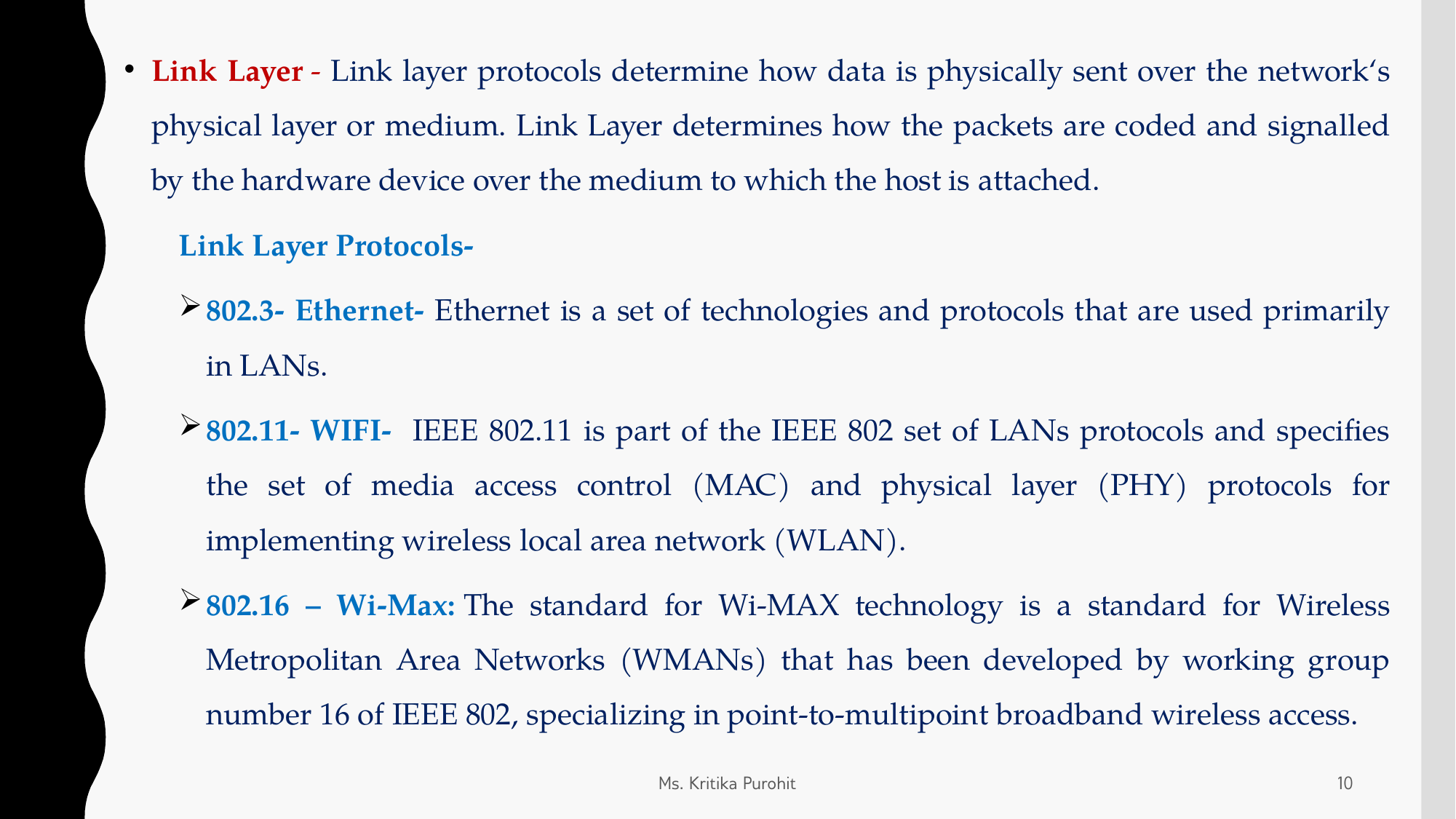

Link Layer - Link layer protocols determine how data is physically sent over the network‘s physical layer or medium. Link Layer determines how the packets are coded and signalled by the hardware device over the medium to which the host is attached.
Link Layer Protocols-
802.3- Ethernet- Ethernet is a set of technologies and protocols that are used primarily in LANs.
802.11- WIFI-  IEEE 802.11 is part of the IEEE 802 set of LANs protocols and specifies the set of media access control (MAC) and physical layer (PHY) protocols for implementing wireless local area network (WLAN).
802.16 – Wi-Max: The standard for Wi-MAX technology is a standard for Wireless Metropolitan Area Networks (WMANs) that has been developed by working group number 16 of IEEE 802, specializing in point-to-multipoint broadband wireless access.

Ms. Kritika Purohit
10